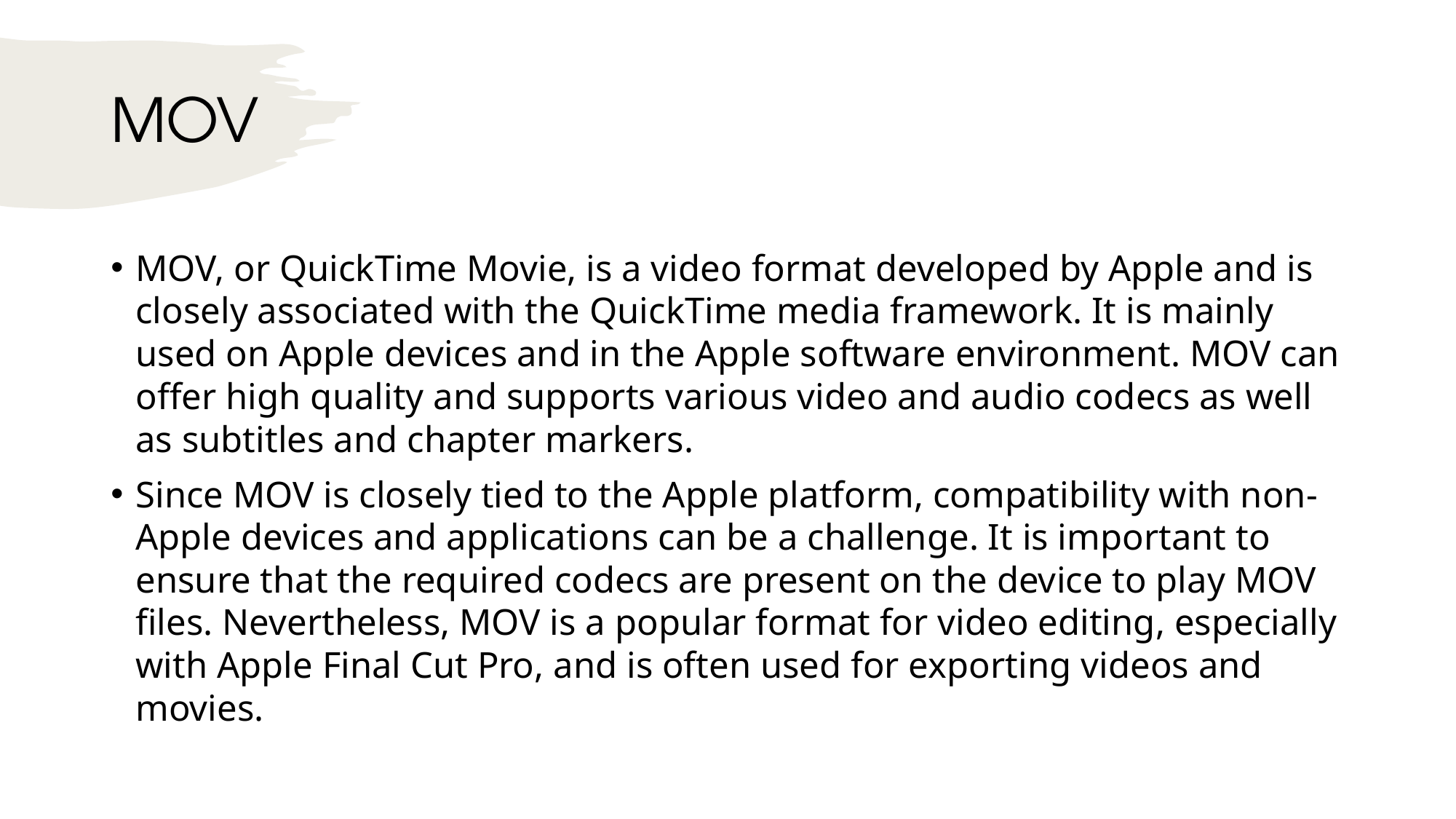

# MOV
MOV, or QuickTime Movie, is a video format developed by Apple and is closely associated with the QuickTime media framework. It is mainly used on Apple devices and in the Apple software environment. MOV can offer high quality and supports various video and audio codecs as well as subtitles and chapter markers.
Since MOV is closely tied to the Apple platform, compatibility with non-Apple devices and applications can be a challenge. It is important to ensure that the required codecs are present on the device to play MOV files. Nevertheless, MOV is a popular format for video editing, especially with Apple Final Cut Pro, and is often used for exporting videos and movies.